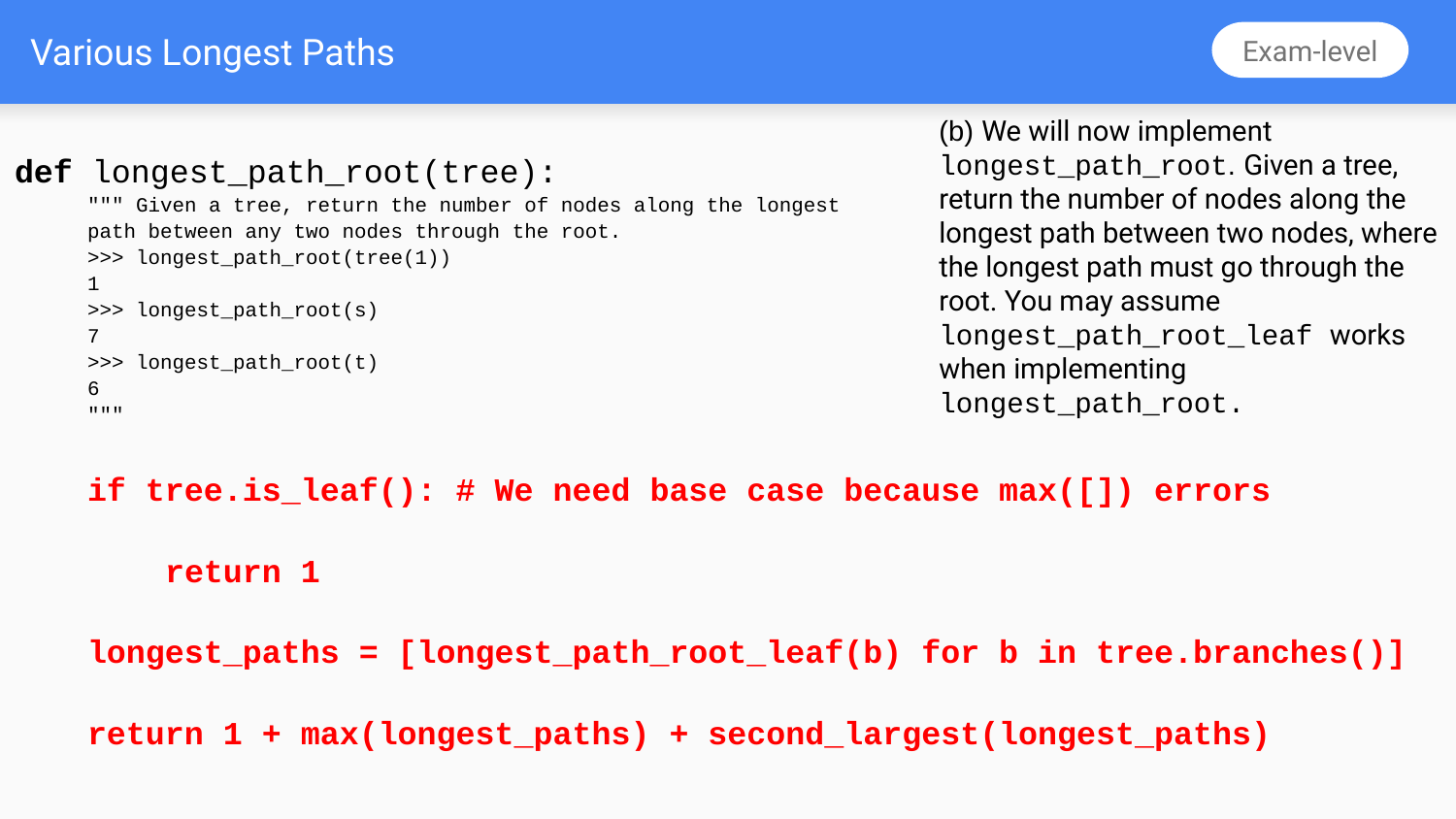

# Various Longest Paths
Exam-level
(b) We will now implement longest_path_root. Given a tree, return the number of nodes along the longest path between two nodes, where the longest path must go through the root. You may assume longest_path_root_leaf works when implementing longest_path_root.
def longest_path_root(tree):
""" Given a tree, return the number of nodes along the longest
path between any two nodes through the root.
>>> longest_path_root(tree(1))
1
>>> longest_path_root(s)
7
>>> longest_path_root(t)
6
"""

if tree.is_leaf(): # We need base case because max([]) errors

    return 1

longest_paths = [longest_path_root_leaf(b) for b in tree.branches()]

return 1 + max(longest_paths) + second_largest(longest_paths)